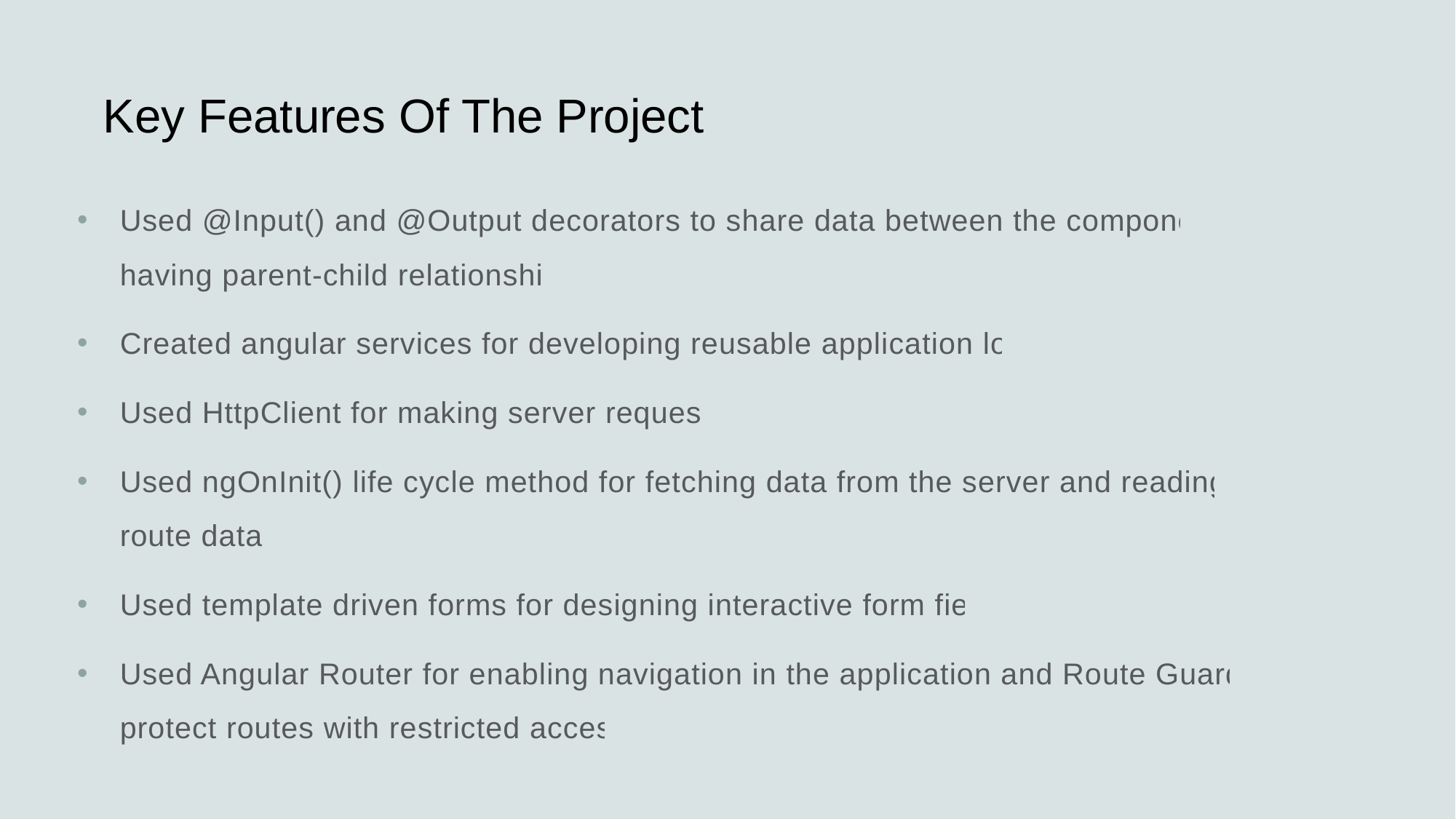

# Key Features Of The Project
Used @Input() and @Output decorators to share data between the components having parent-child relationship.
Created angular services for developing reusable application logic.
Used HttpClient for making server requests.
Used ngOnInit() life cycle method for fetching data from the server and reading the route data.
Used template driven forms for designing interactive form fields.
Used Angular Router for enabling navigation in the application and Route Guards to protect routes with restricted access.